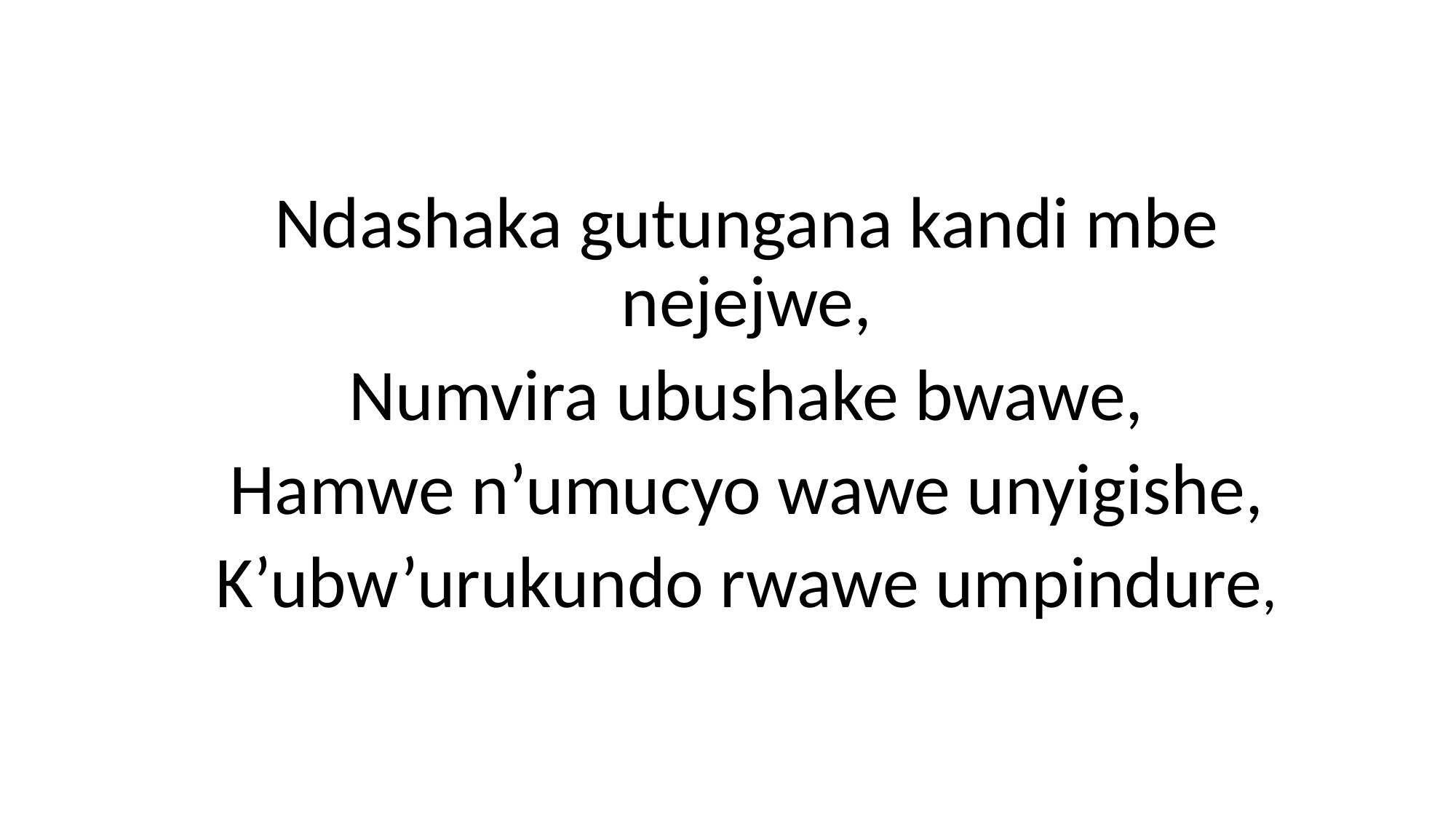

Ndashaka gutungana kandi mbe nejejwe,
Numvira ubushake bwawe,
Hamwe n’umucyo wawe unyigishe,
K’ubw’urukundo rwawe umpindure,